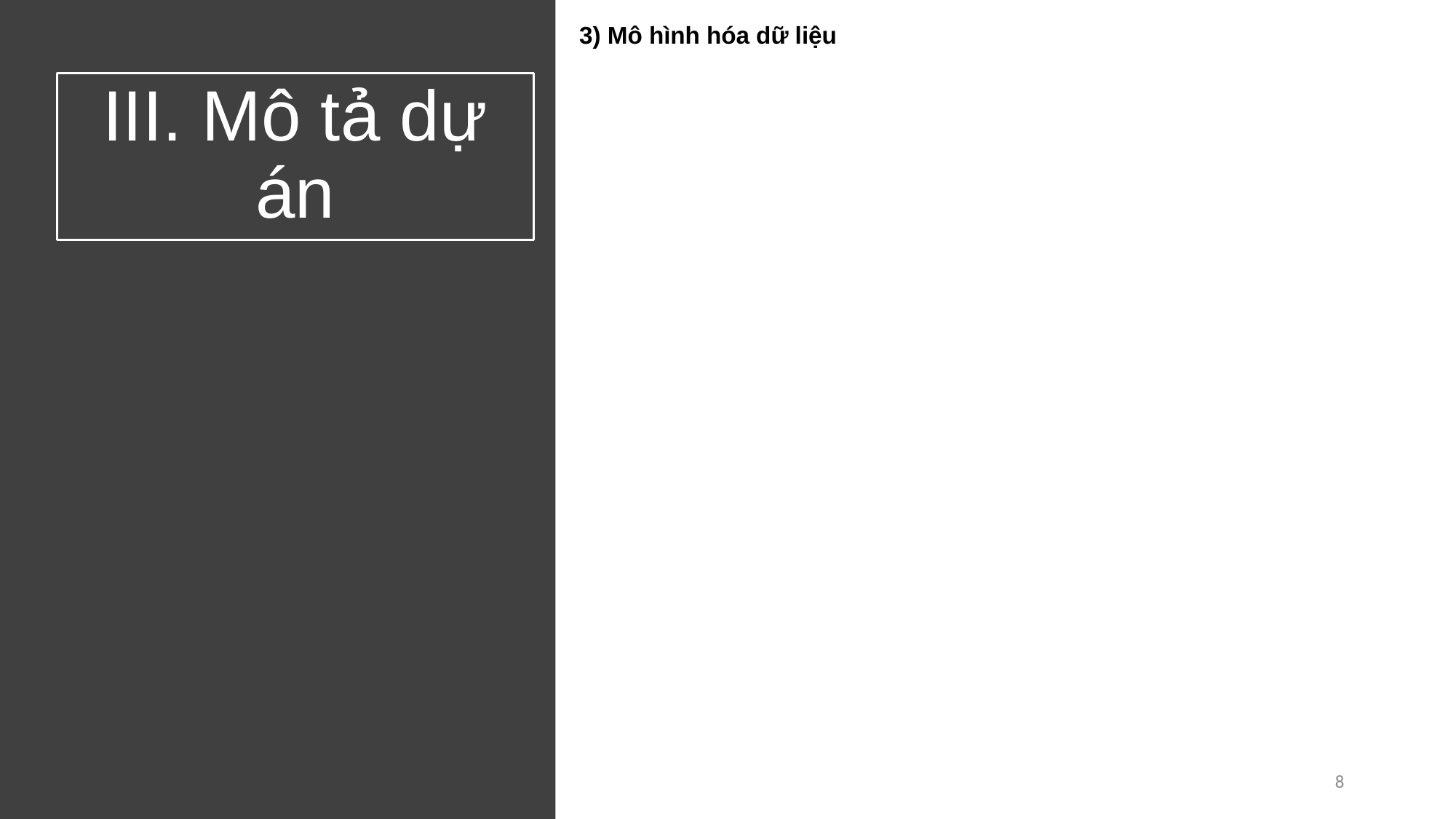

3) Mô hình hóa dữ liệu
# III. Mô tả dự án
8